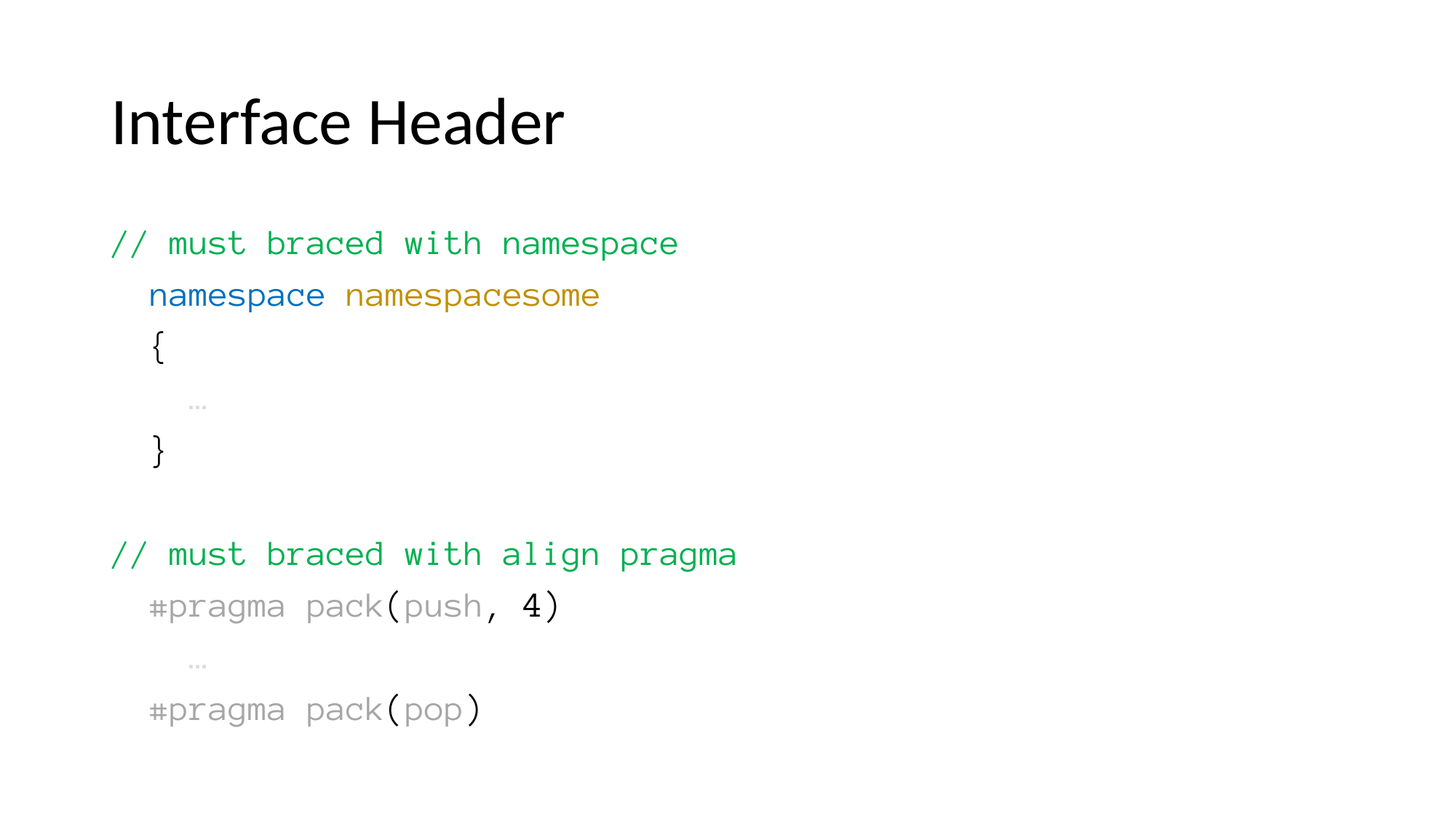

# Interface Header
// must braced with namespace
  namespace namespacesome
  {
    …
  }

// must braced with align pragma
  #pragma pack(push, 4)
    …
  #pragma pack(pop)